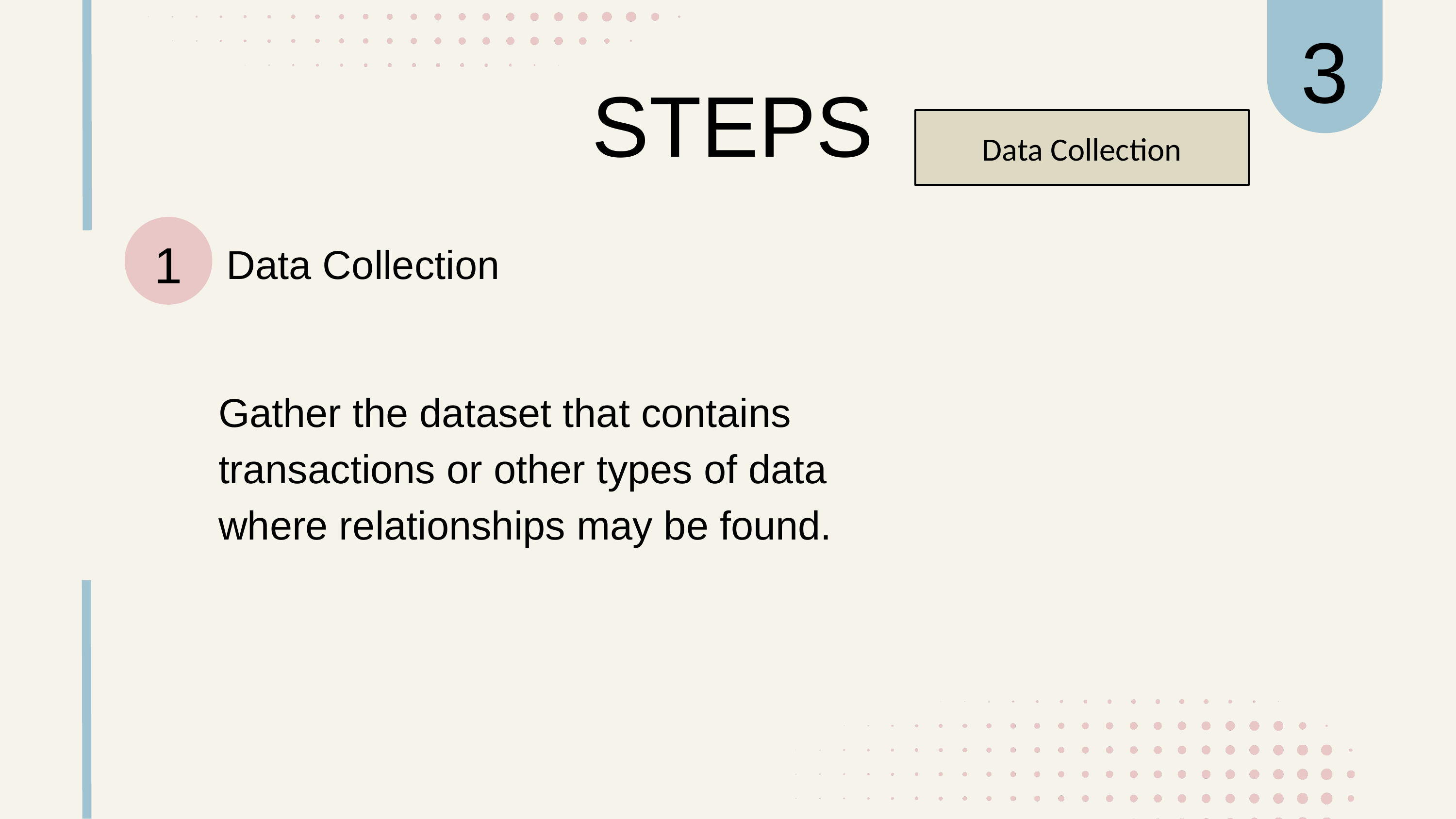

3

STEPS
Data Collection

1
Data Collection

Gather the dataset that contains transactions or other types of data where relationships may be found.